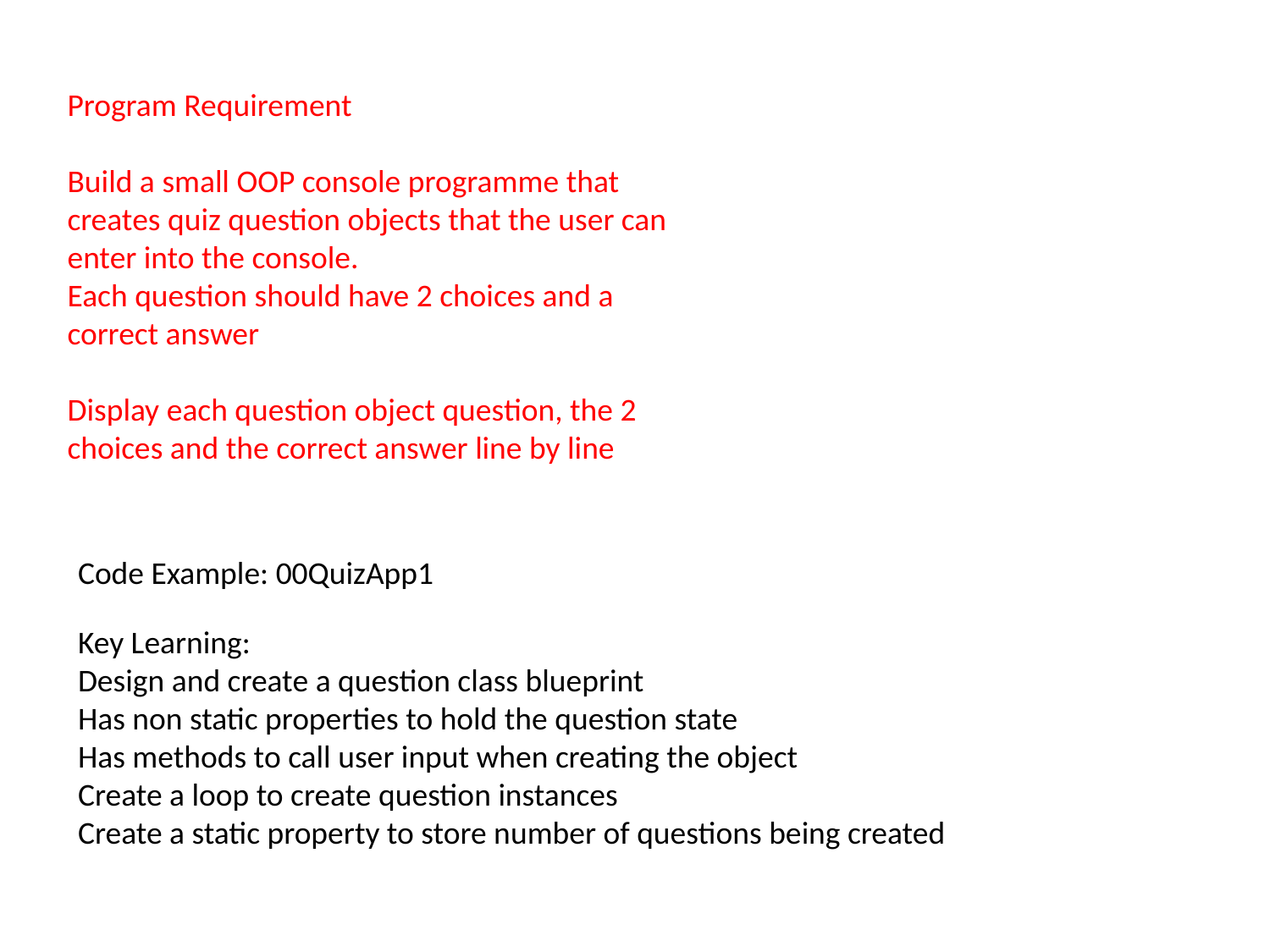

Program Requirement

Build a small OOP console programme that creates quiz question objects that the user can enter into the console.
Each question should have 2 choices and a correct answer

Display each question object question, the 2 choices and the correct answer line by line
Code Example: 00QuizApp1
Key Learning:
Design and create a question class blueprint
Has non static properties to hold the question state
Has methods to call user input when creating the object
Create a loop to create question instances
Create a static property to store number of questions being created